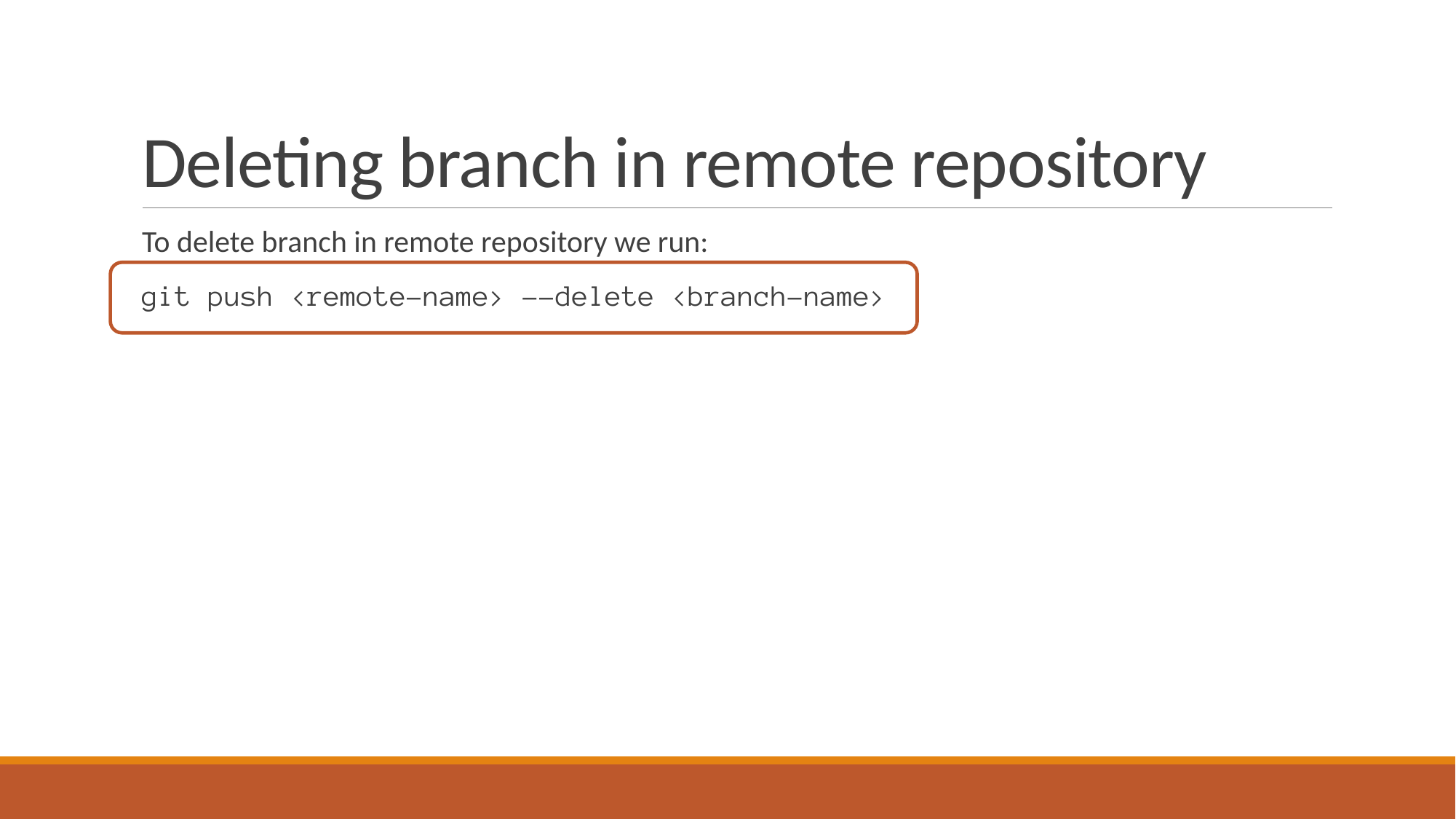

# Deleting branch in remote repository
To delete branch in remote repository we run:
git push <remote-name> --delete <branch-name>